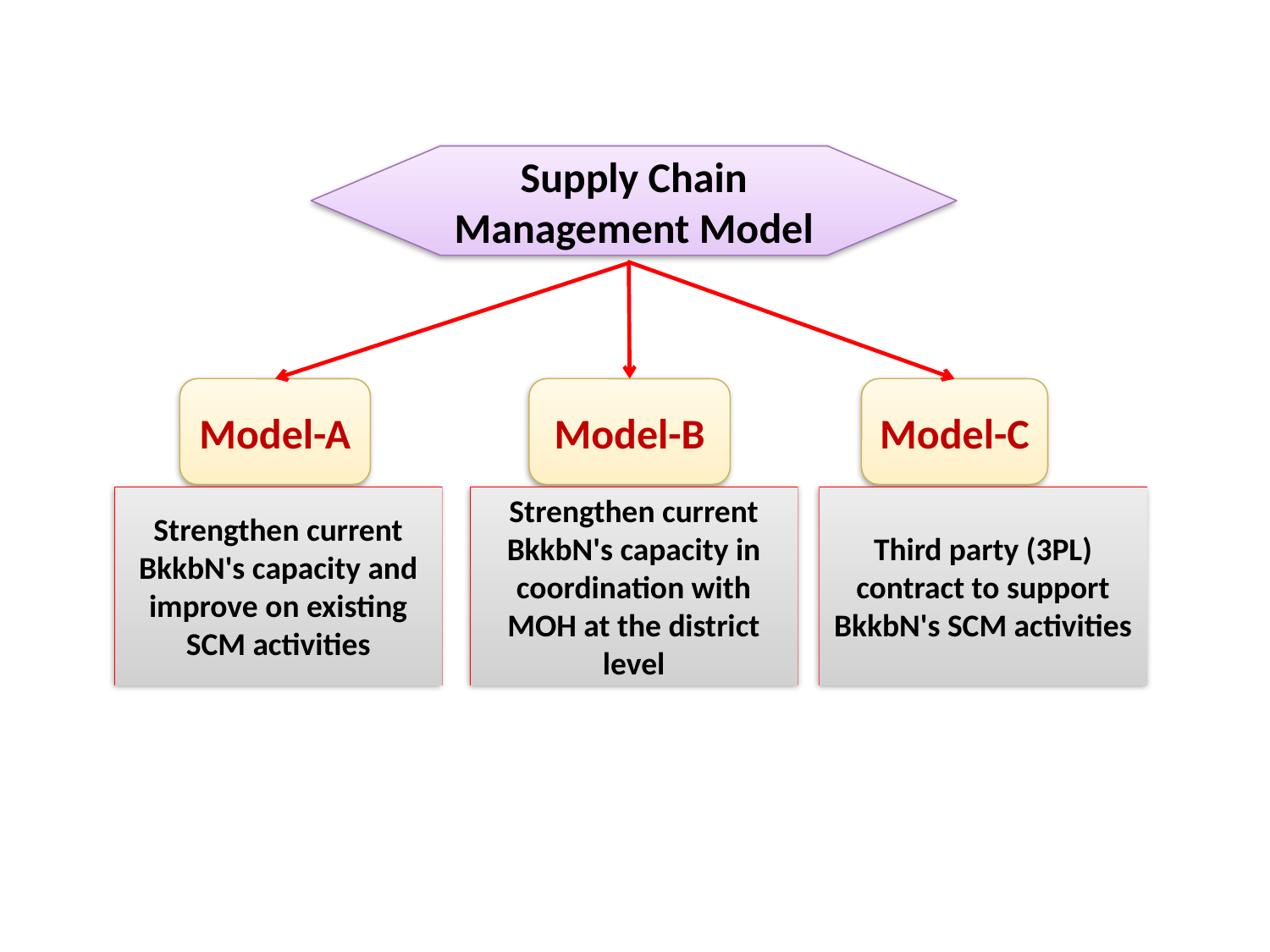

Supply Chain Management Model
Model-A
Model-B
Model-C
Strengthen current BkkbN's capacity and improve on existing SCM activities
Strengthen current BkkbN's capacity in coordination with MOH at the district level
Third party (3PL) contract to support BkkbN's SCM activities